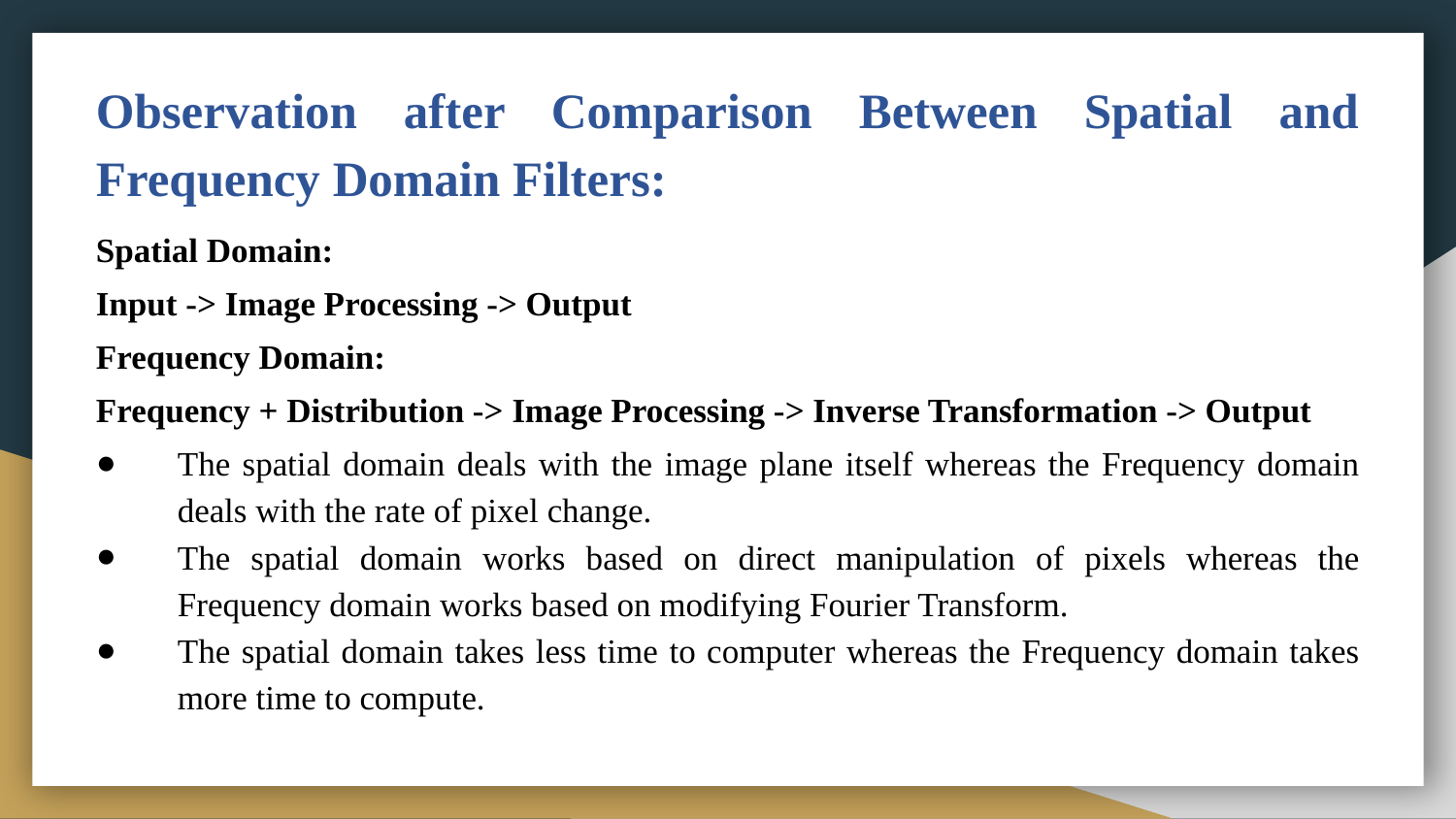

# Observation after Comparison Between Spatial and Frequency Domain Filters:

Spatial Domain:
Input -> Image Processing -> Output
Frequency Domain:
Frequency + Distribution -> Image Processing -> Inverse Transformation -> Output
The spatial domain deals with the image plane itself whereas the Frequency domain deals with the rate of pixel change.
The spatial domain works based on direct manipulation of pixels whereas the Frequency domain works based on modifying Fourier Transform.
The spatial domain takes less time to computer whereas the Frequency domain takes more time to compute.